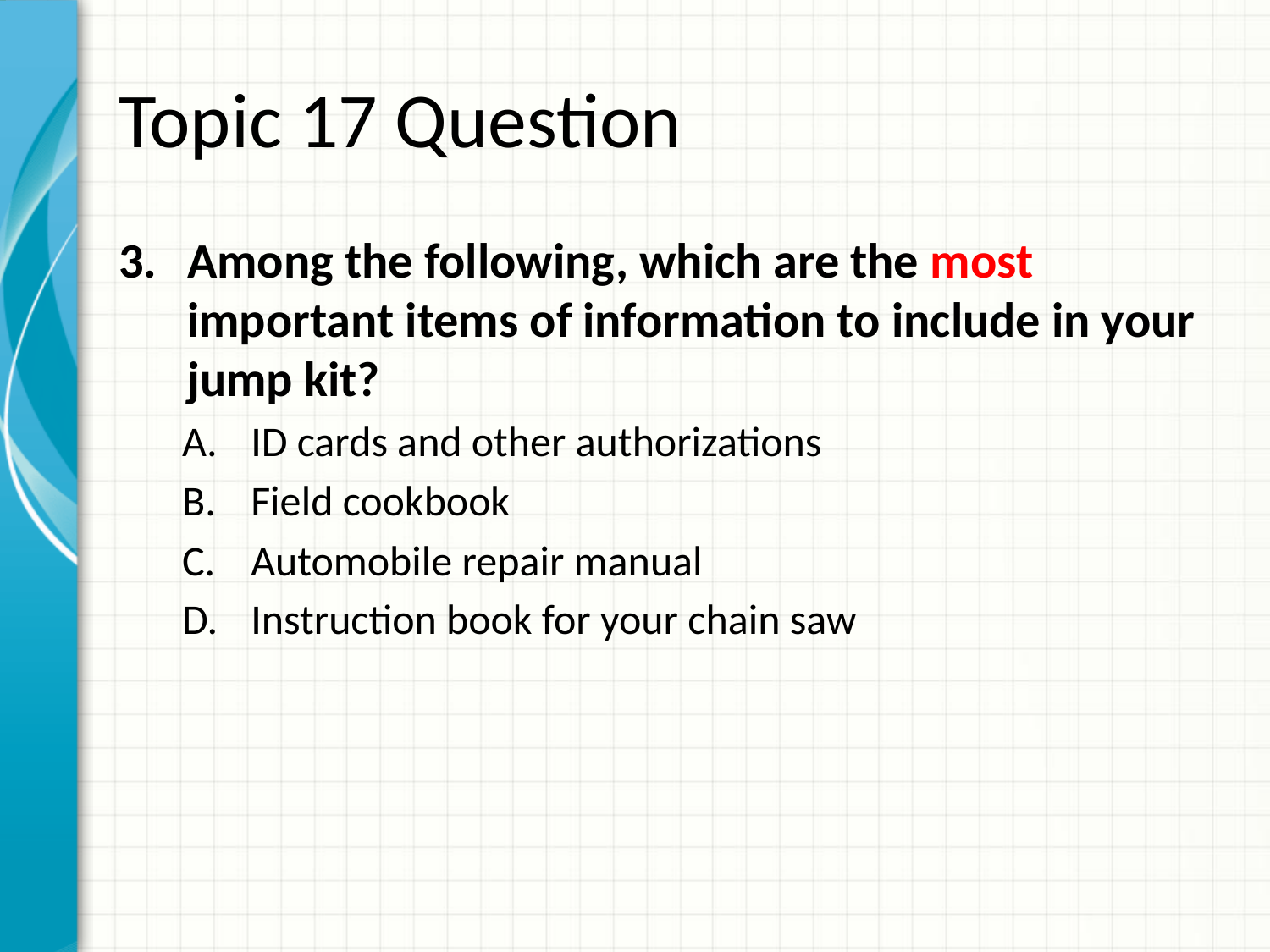

# Topic 17 Question
Among the following, which are the most important items of information to include in your jump kit?
ID cards and other authorizations
Field cookbook
Automobile repair manual
Instruction book for your chain saw